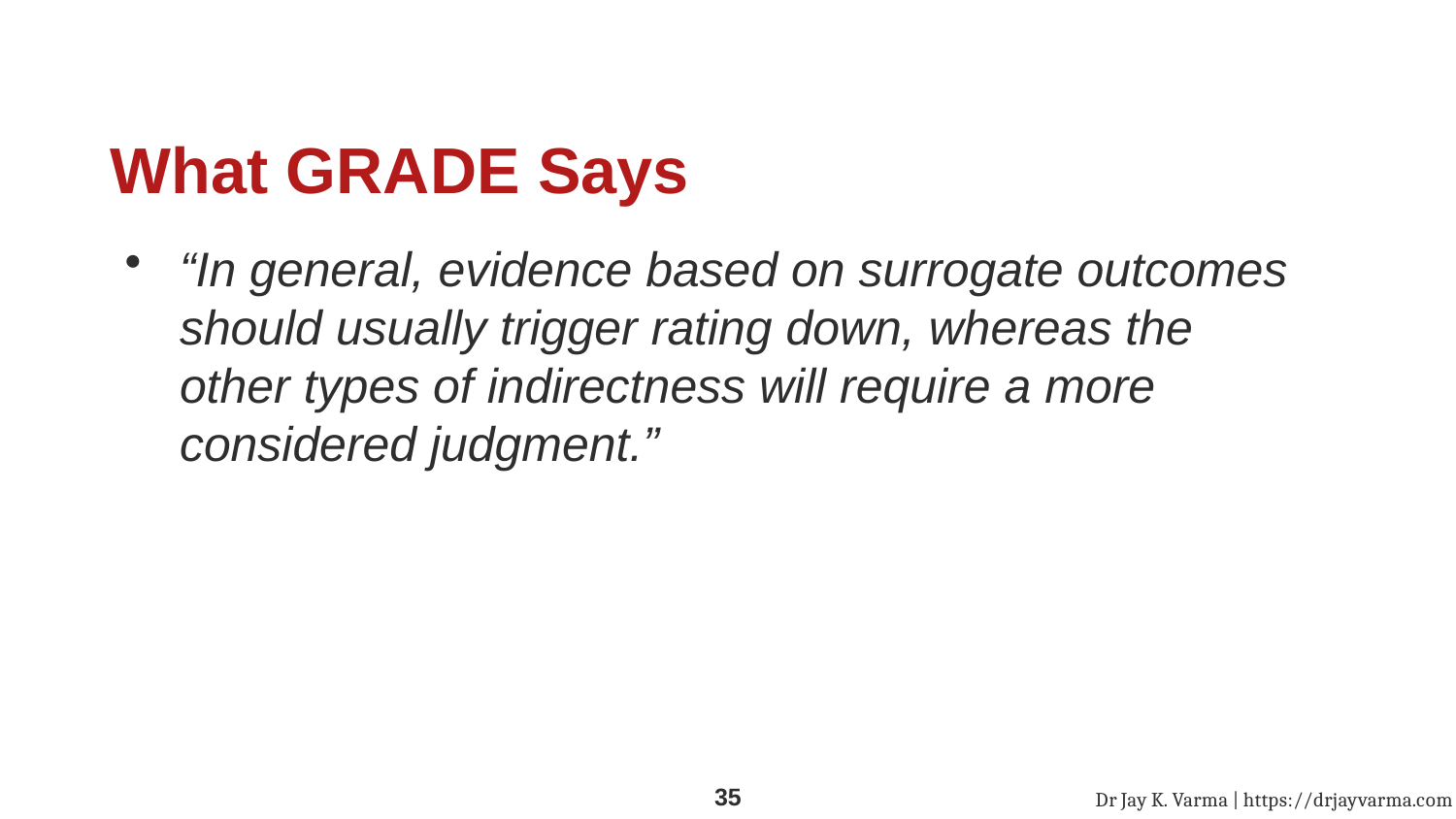

# What GRADE Says
“In general, evidence based on surrogate outcomes should usually trigger rating down, whereas the other types of indirectness will require a more considered judgment.”
Dr Jay K. Varma | https://drjayvarma.com